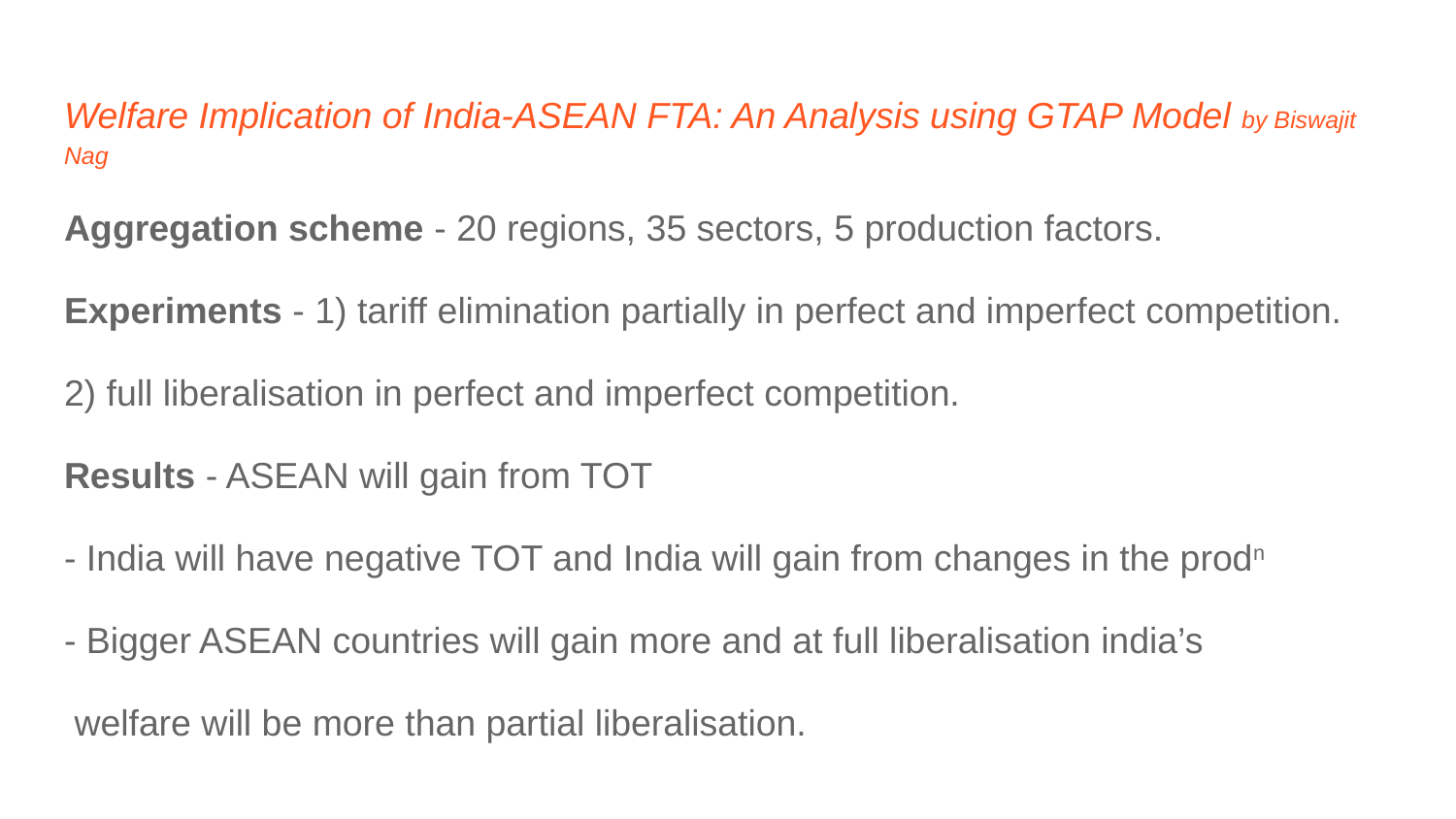

# Welfare Implication of India-ASEAN FTA: An Analysis using GTAP Model by Biswajit Nag
Aggregation scheme - 20 regions, 35 sectors, 5 production factors.
Experiments - 1) tariff elimination partially in perfect and imperfect competition.
2) full liberalisation in perfect and imperfect competition.
Results - ASEAN will gain from TOT
- India will have negative TOT and India will gain from changes in the prodn
- Bigger ASEAN countries will gain more and at full liberalisation india’s
 welfare will be more than partial liberalisation.